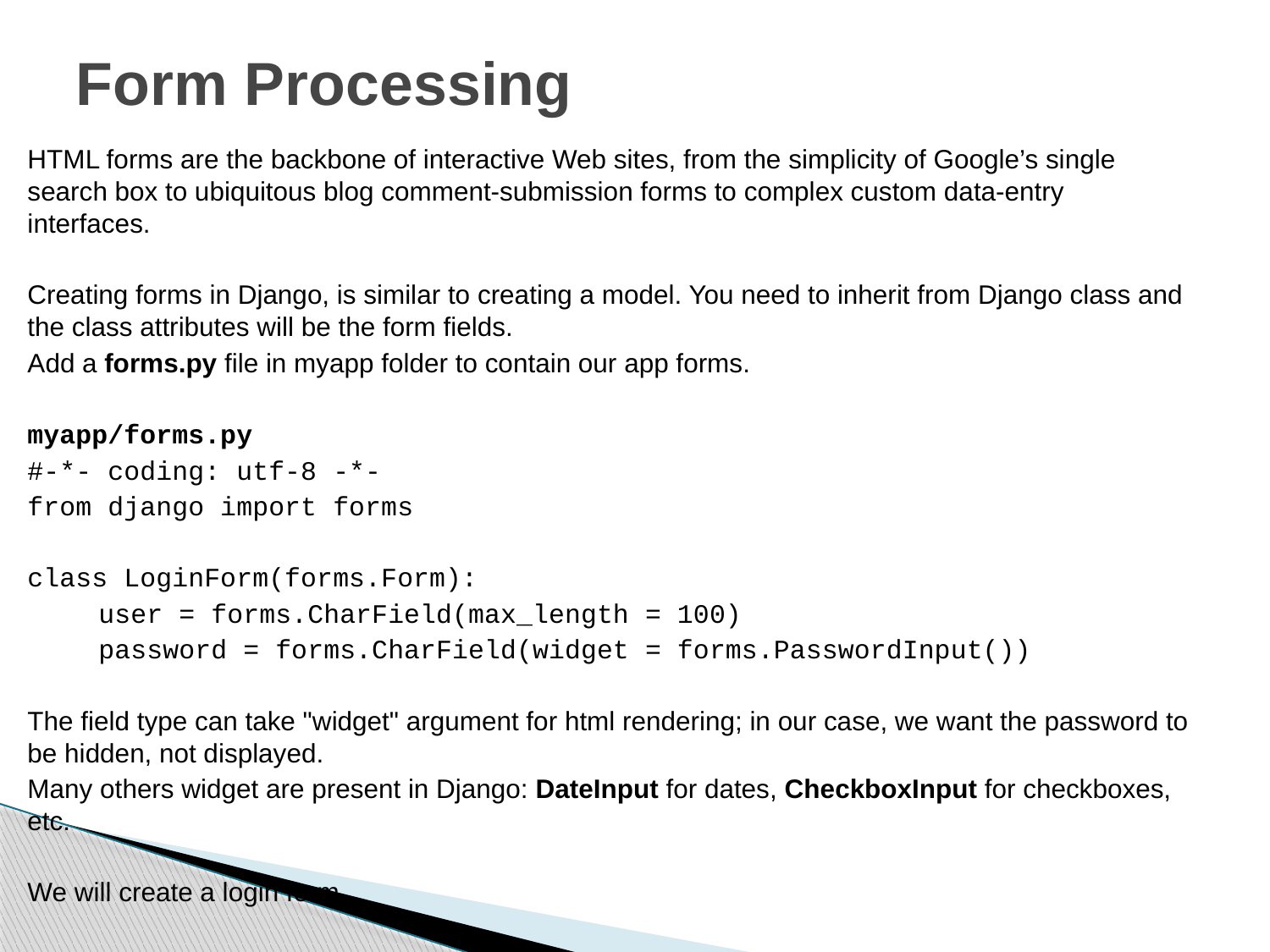

# Form Processing
HTML forms are the backbone of interactive Web sites, from the simplicity of Google’s single search box to ubiquitous blog comment-submission forms to complex custom data-entry interfaces.

Creating forms in Django, is similar to creating a model. You need to inherit from Django class and the class attributes will be the form fields.
Add a forms.py file in myapp folder to contain our app forms.

myapp/forms.py
#-*- coding: utf-8 -*-
from django import forms

class LoginForm(forms.Form):
	user = forms.CharField(max_length = 100)
	password = forms.CharField(widget = forms.PasswordInput())

The field type can take "widget" argument for html rendering; in our case, we want the password to be hidden, not displayed.
Many others widget are present in Django: DateInput for dates, CheckboxInput for checkboxes, etc.

We will create a login form.